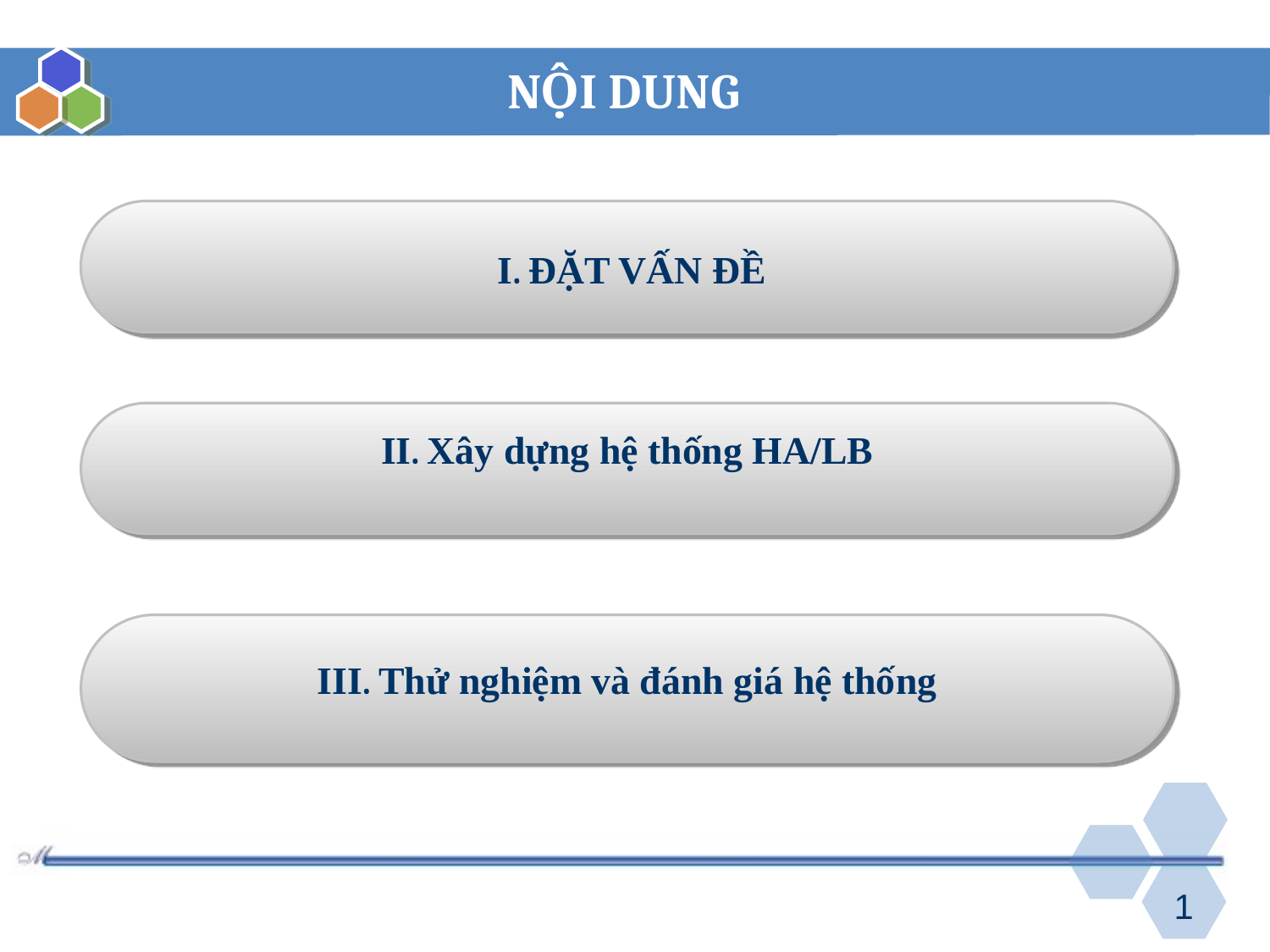

NỘI DUNG

 I. ĐẶT VẤN ĐỀ

II. Xây dựng hệ thống HA/LB

III. Thử nghiệm và đánh giá hệ thống
1